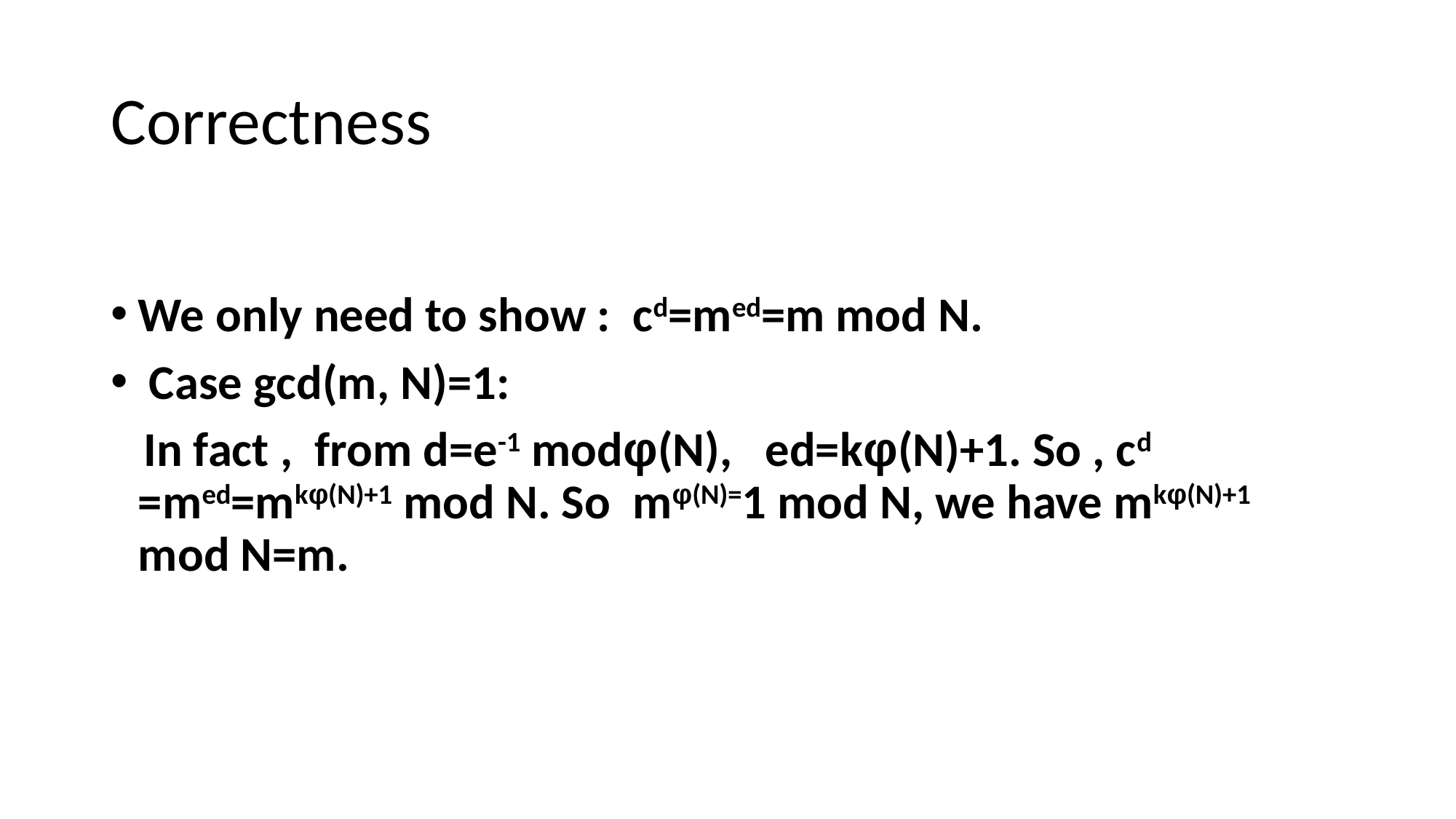

# Correctness

We only need to show :  cd=med=m mod N.
 Case gcd(m, N)=1:
   In fact ,  from d=e-1 modφ(N),   ed=kφ(N)+1. So , cd =med=mkφ(N)+1 mod N. So  mφ(N)=1 mod N, we have mkφ(N)+1 mod N=m.